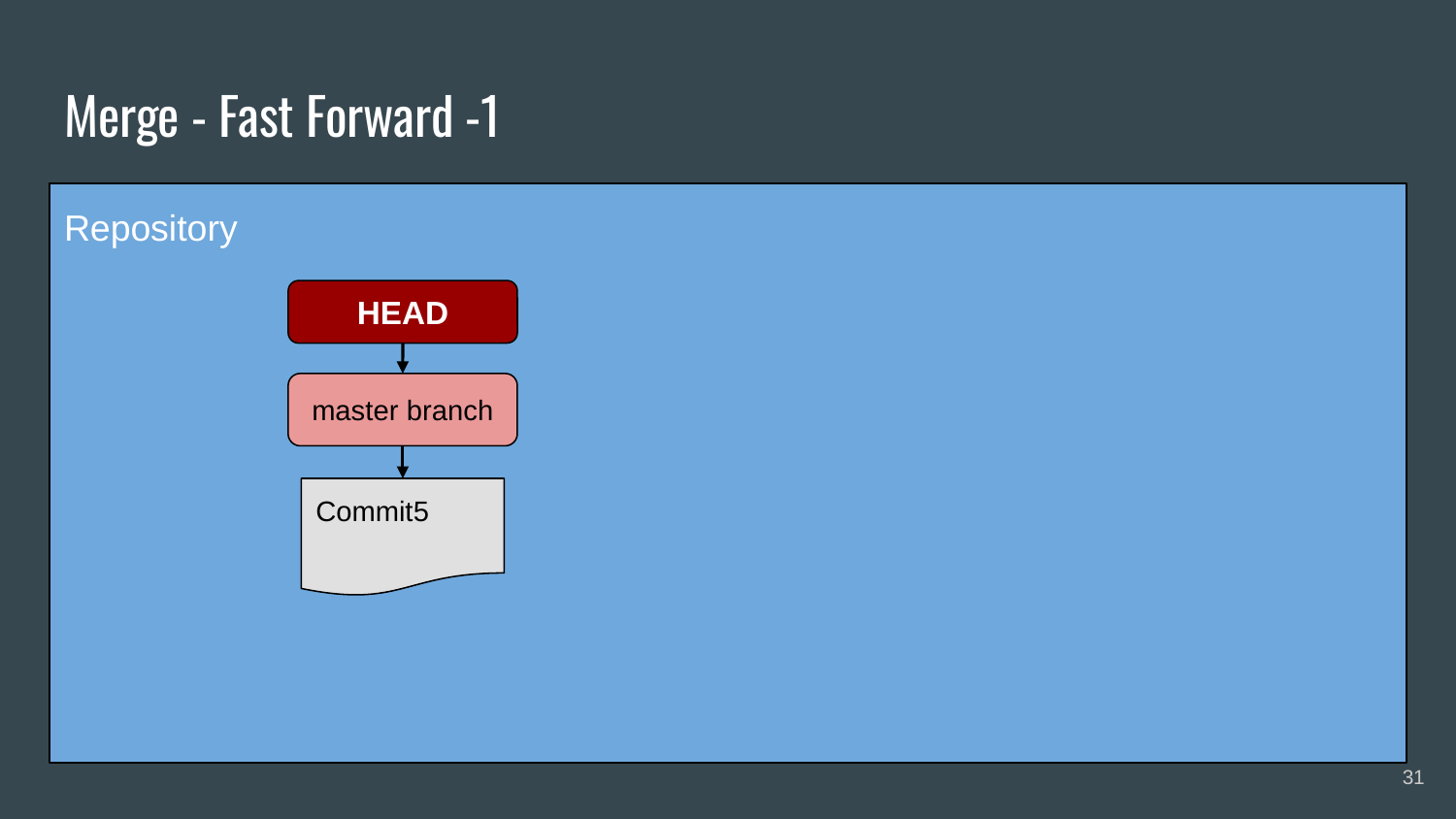

# Merge - Fast Forward -1
Repository
HEAD
master branch
Commit5
31